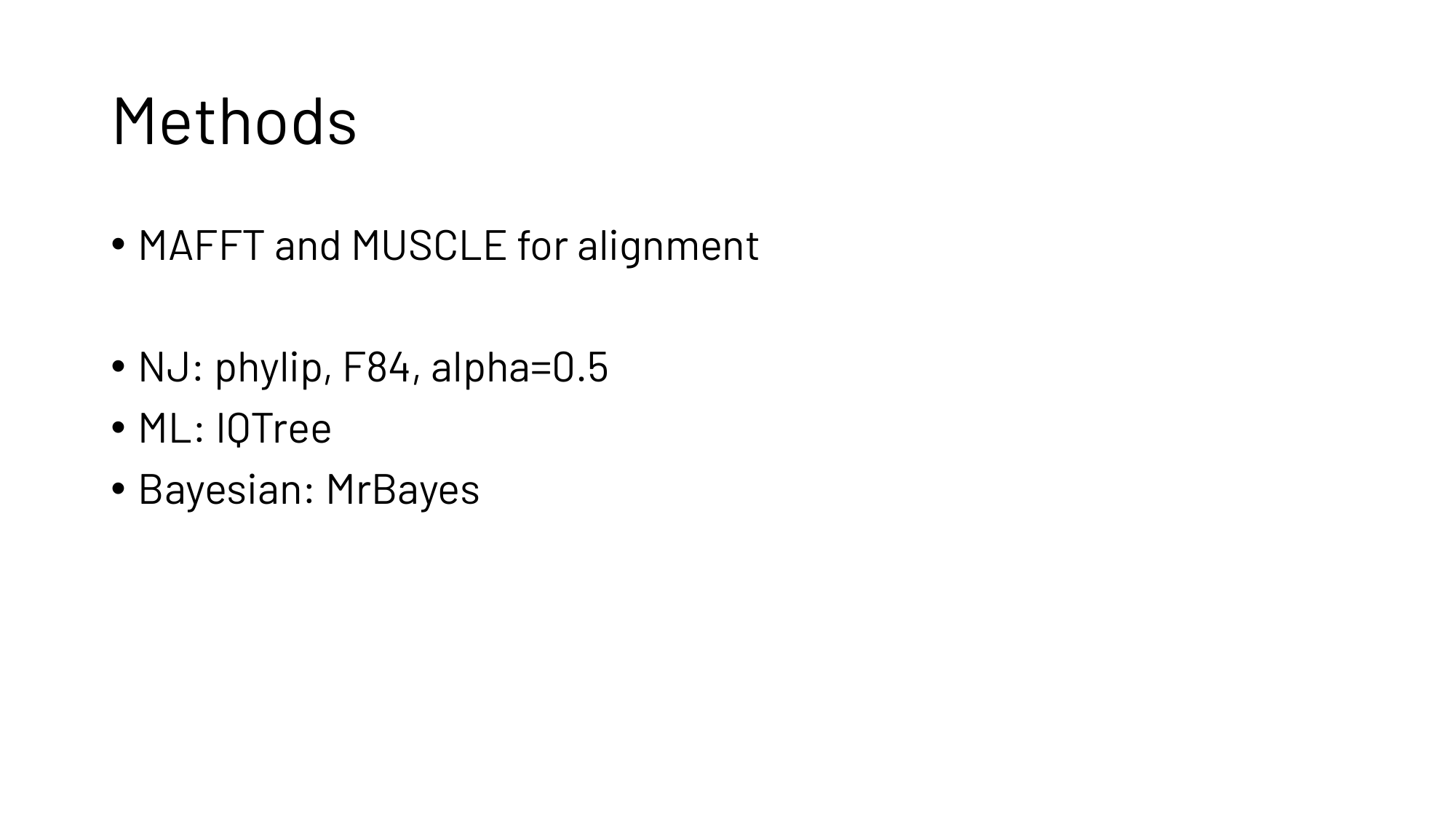

# Methods
MAFFT and MUSCLE for alignment

NJ: phylip, F84, alpha=0.5
ML: IQTree
Bayesian: MrBayes